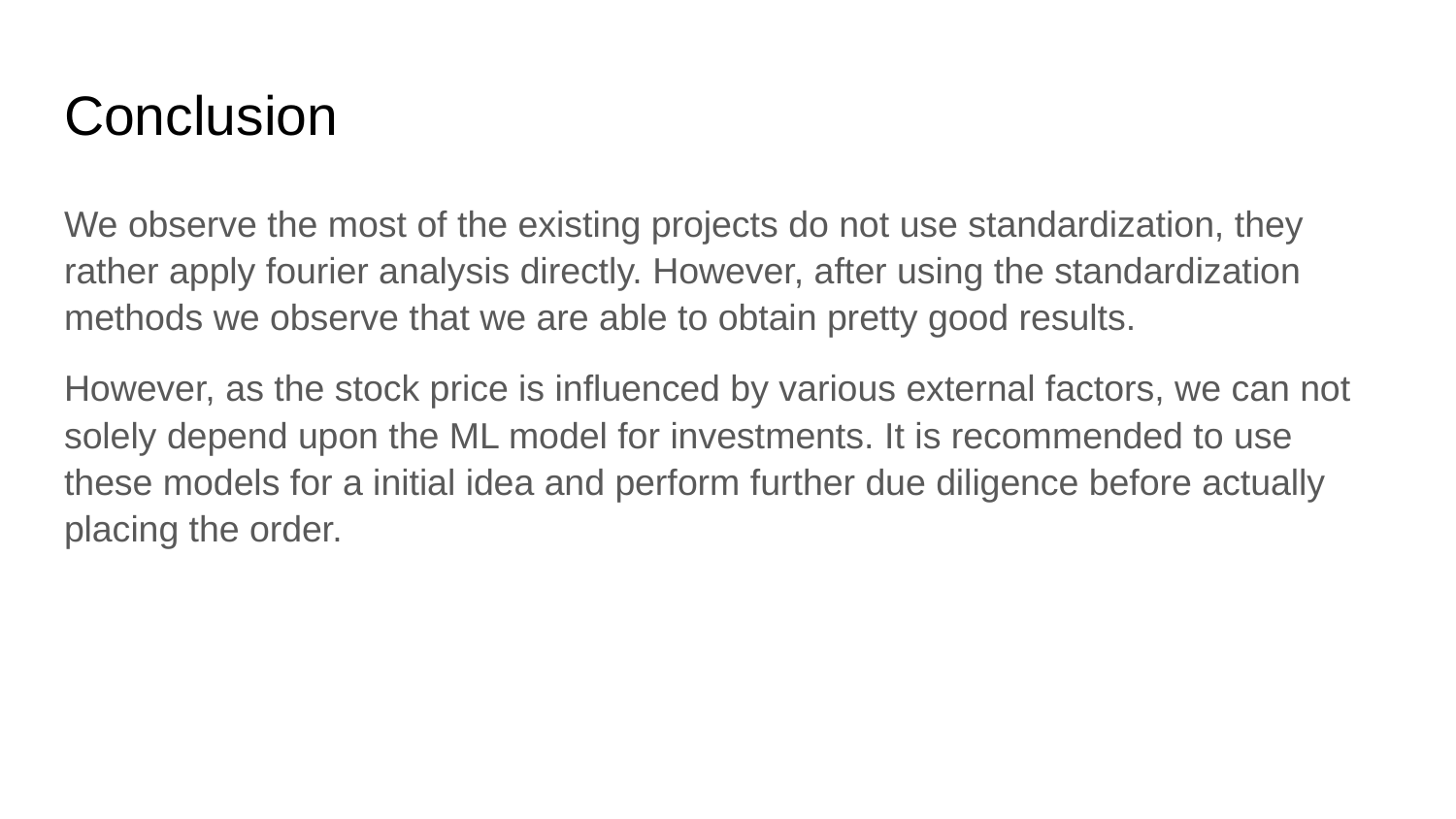

# Conclusion
We observe the most of the existing projects do not use standardization, they rather apply fourier analysis directly. However, after using the standardization methods we observe that we are able to obtain pretty good results.
However, as the stock price is influenced by various external factors, we can not solely depend upon the ML model for investments. It is recommended to use these models for a initial idea and perform further due diligence before actually placing the order.